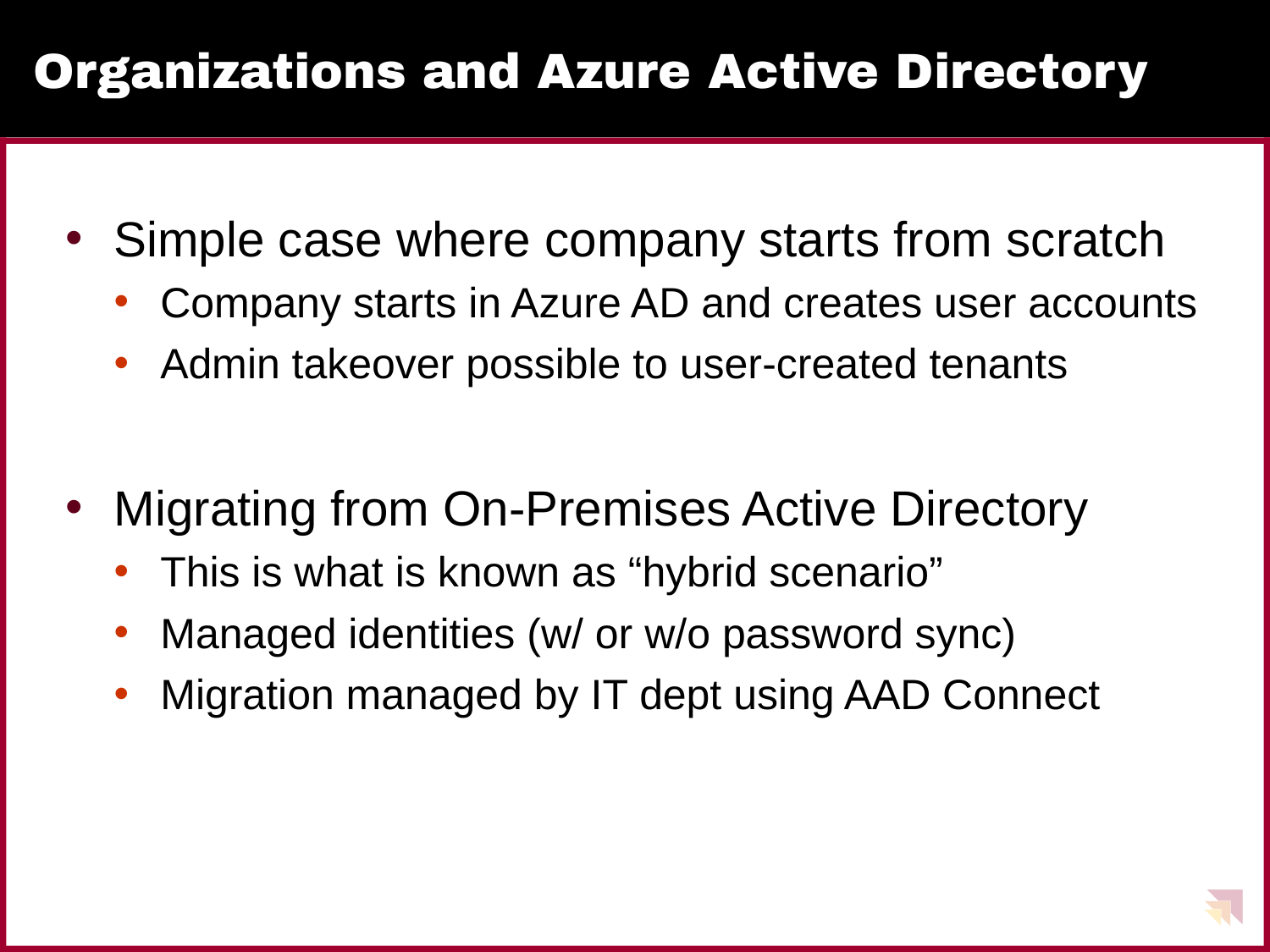

# Organizations and Azure Active Directory
Simple case where company starts from scratch
Company starts in Azure AD and creates user accounts
Admin takeover possible to user-created tenants

Migrating from On-Premises Active Directory
This is what is known as “hybrid scenario”
Managed identities (w/ or w/o password sync)
Migration managed by IT dept using AAD Connect